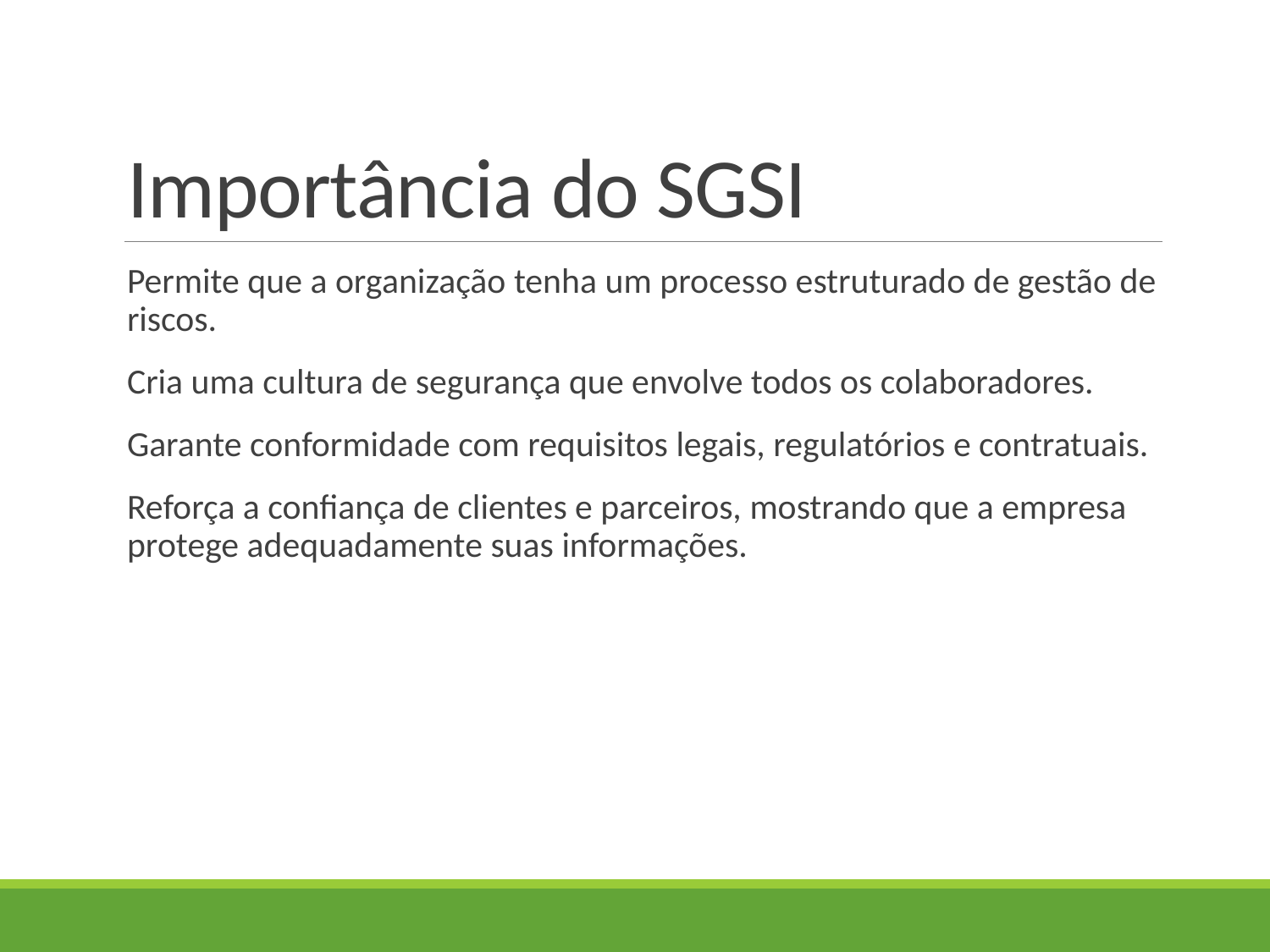

# Importância do SGSI
Permite que a organização tenha um processo estruturado de gestão de riscos.
Cria uma cultura de segurança que envolve todos os colaboradores.
Garante conformidade com requisitos legais, regulatórios e contratuais.
Reforça a confiança de clientes e parceiros, mostrando que a empresa protege adequadamente suas informações.